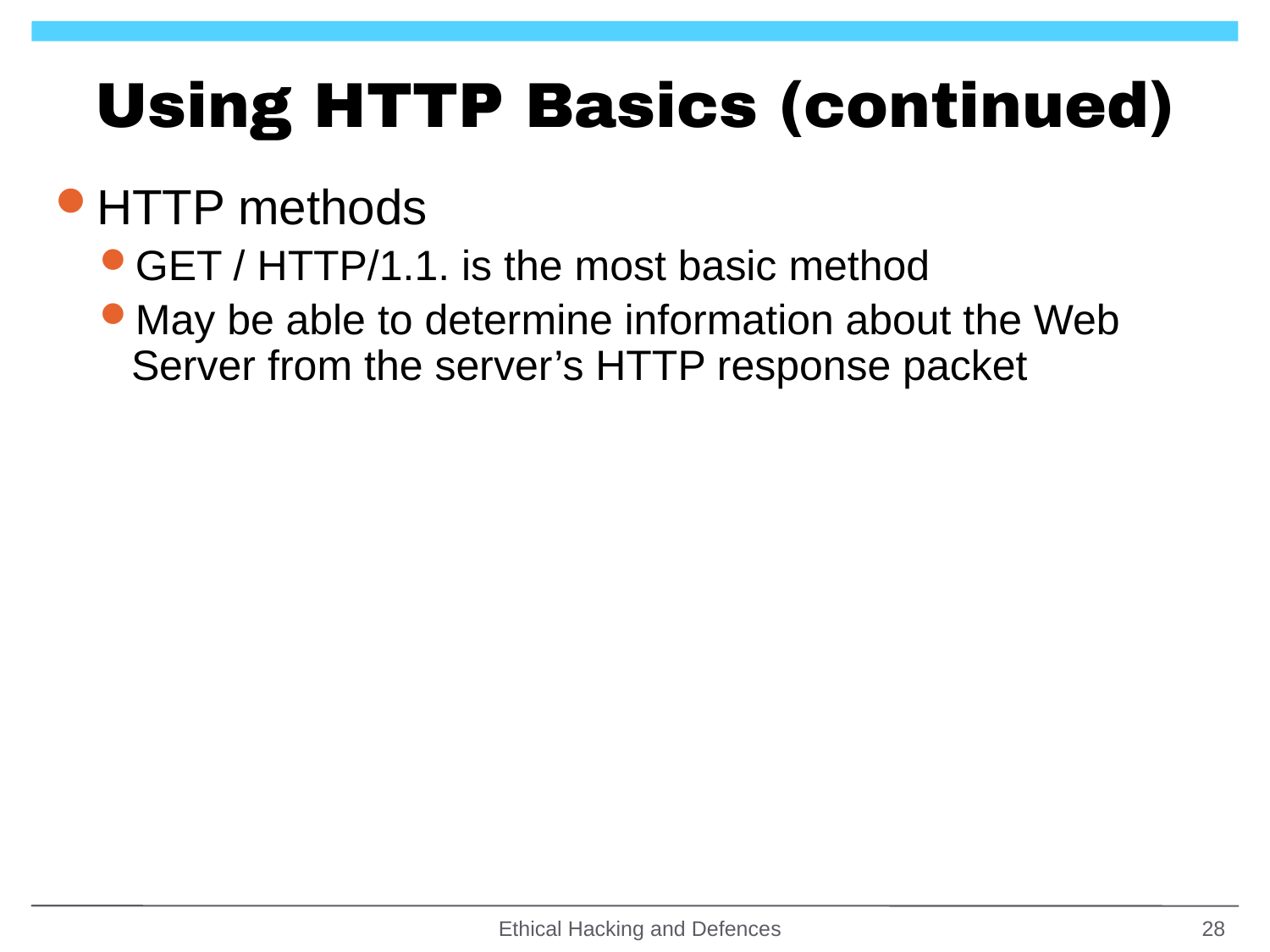

# Using HTTP Basics (continued)
HTTP methods
GET / HTTP/1.1. is the most basic method
May be able to determine information about the Web Server from the server’s HTTP response packet

Ethical Hacking and Defences
28